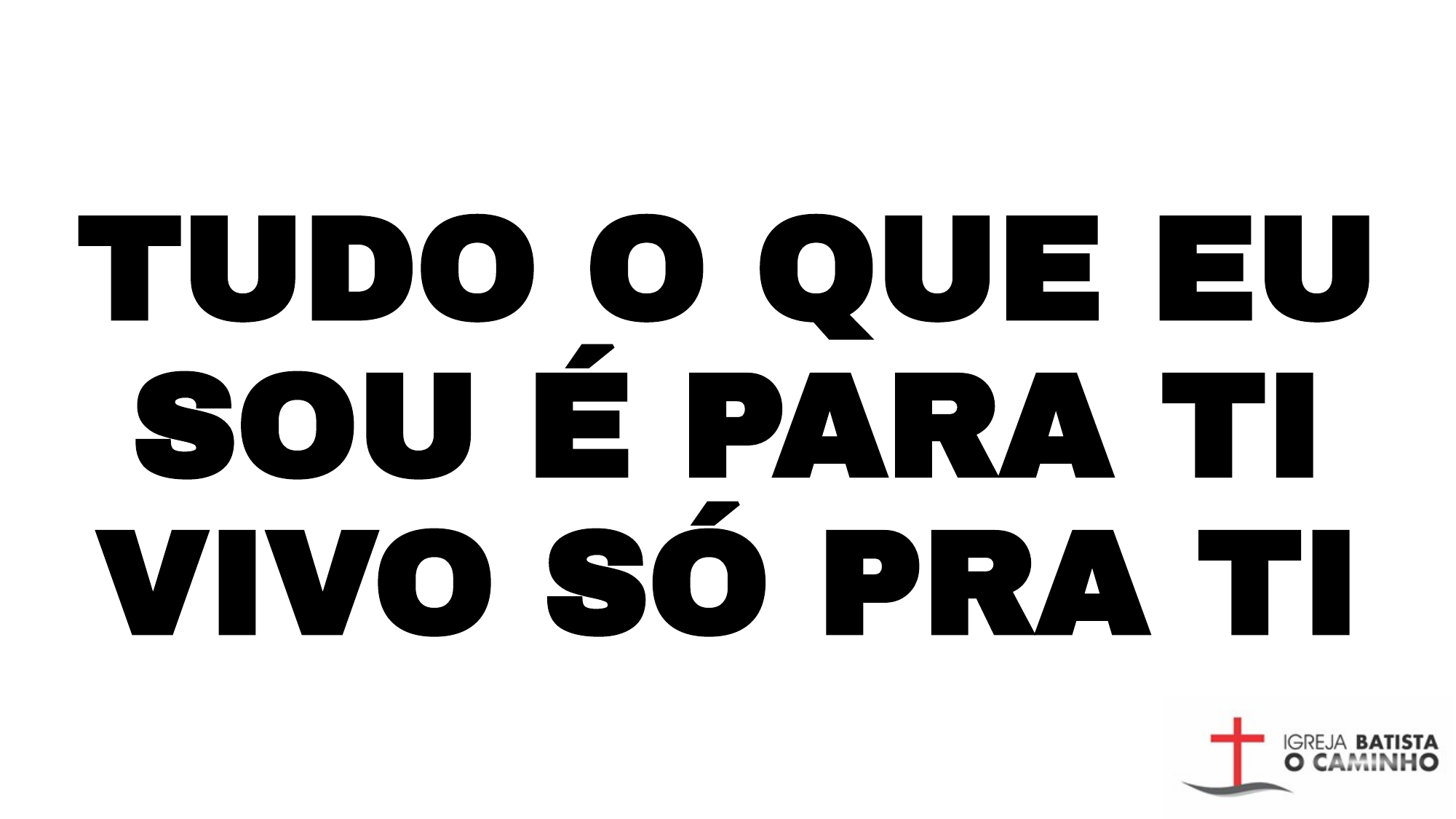

TUDO O QUE EU SOU É PARA TI
VIVO SÓ PRA TI